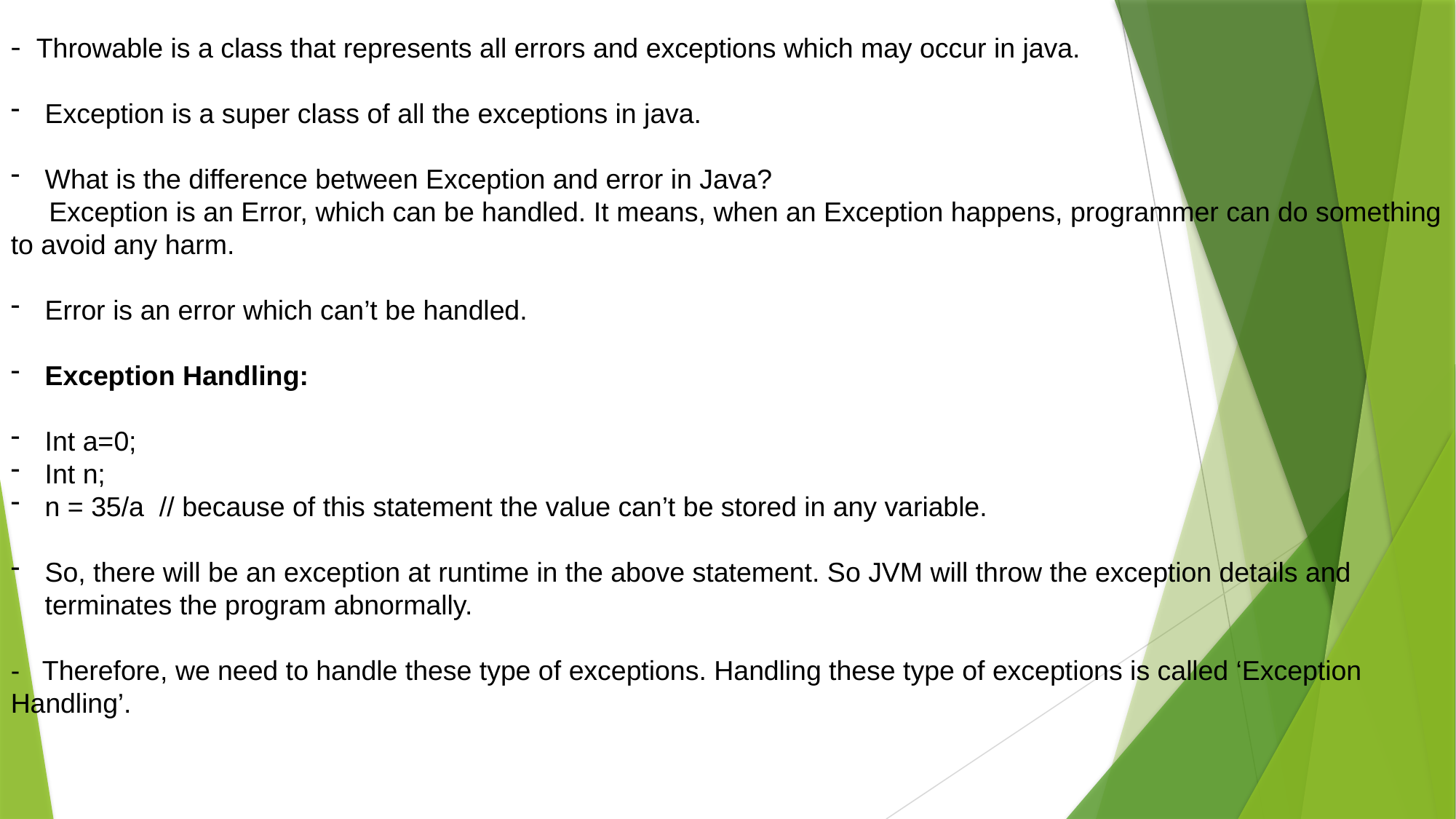

-  Throwable is a class that represents all errors and exceptions which may occur in java.

Exception is a super class of all the exceptions in java.

What is the difference between Exception and error in Java?
     Exception is an Error, which can be handled. It means, when an Exception happens, programmer can do something to avoid any harm.

Error is an error which can’t be handled.

Exception Handling:

Int a=0;
Int n;
n = 35/a  // because of this statement the value can’t be stored in any variable.

So, there will be an exception at runtime in the above statement. So JVM will throw the exception details and terminates the program abnormally.

-   Therefore, we need to handle these type of exceptions. Handling these type of exceptions is called ‘Exception Handling’.